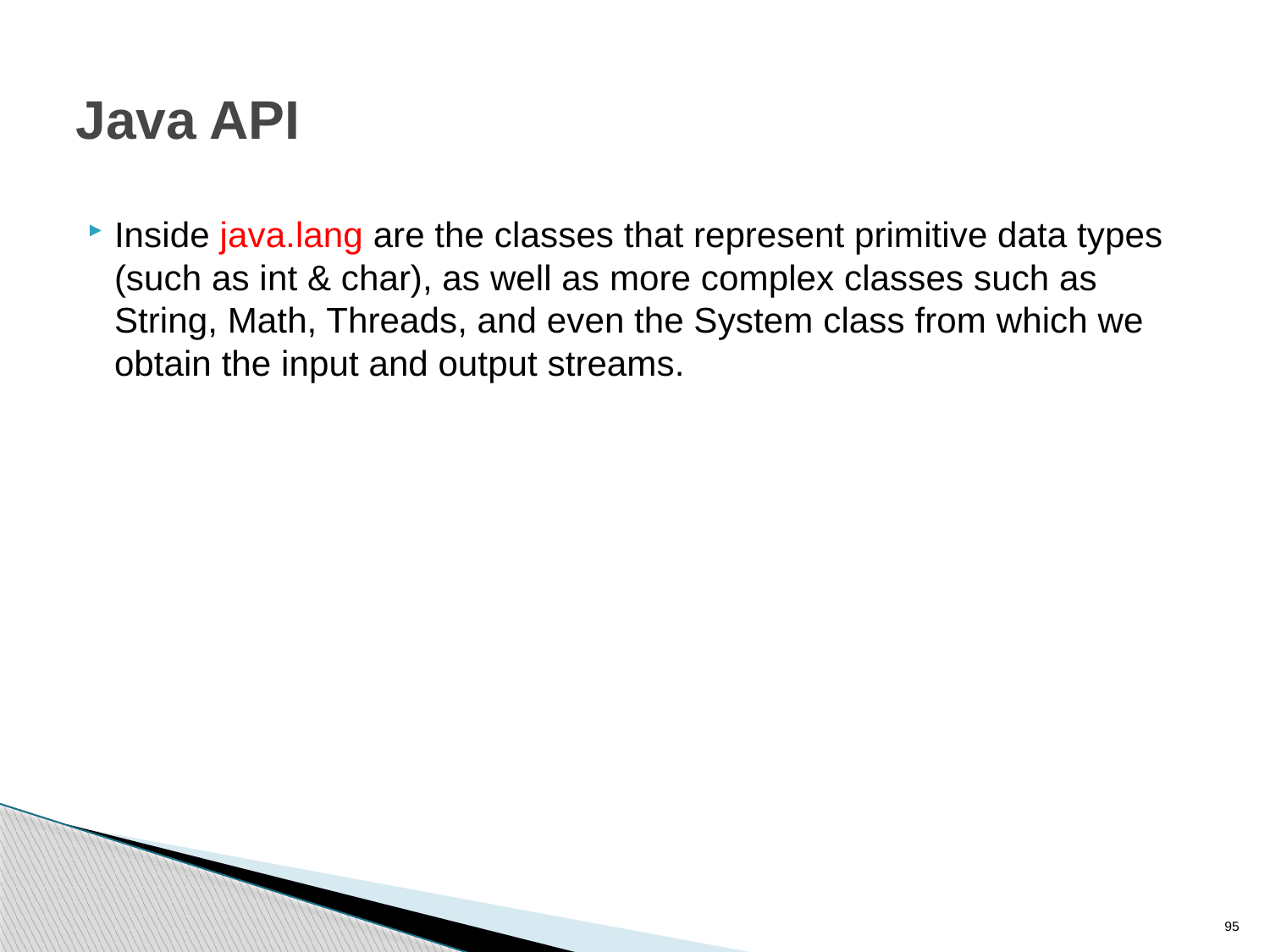

# Java API
Inside java.lang are the classes that represent primitive data types (such as int & char), as well as more complex classes such as String, Math, Threads, and even the System class from which we obtain the input and output streams.

95